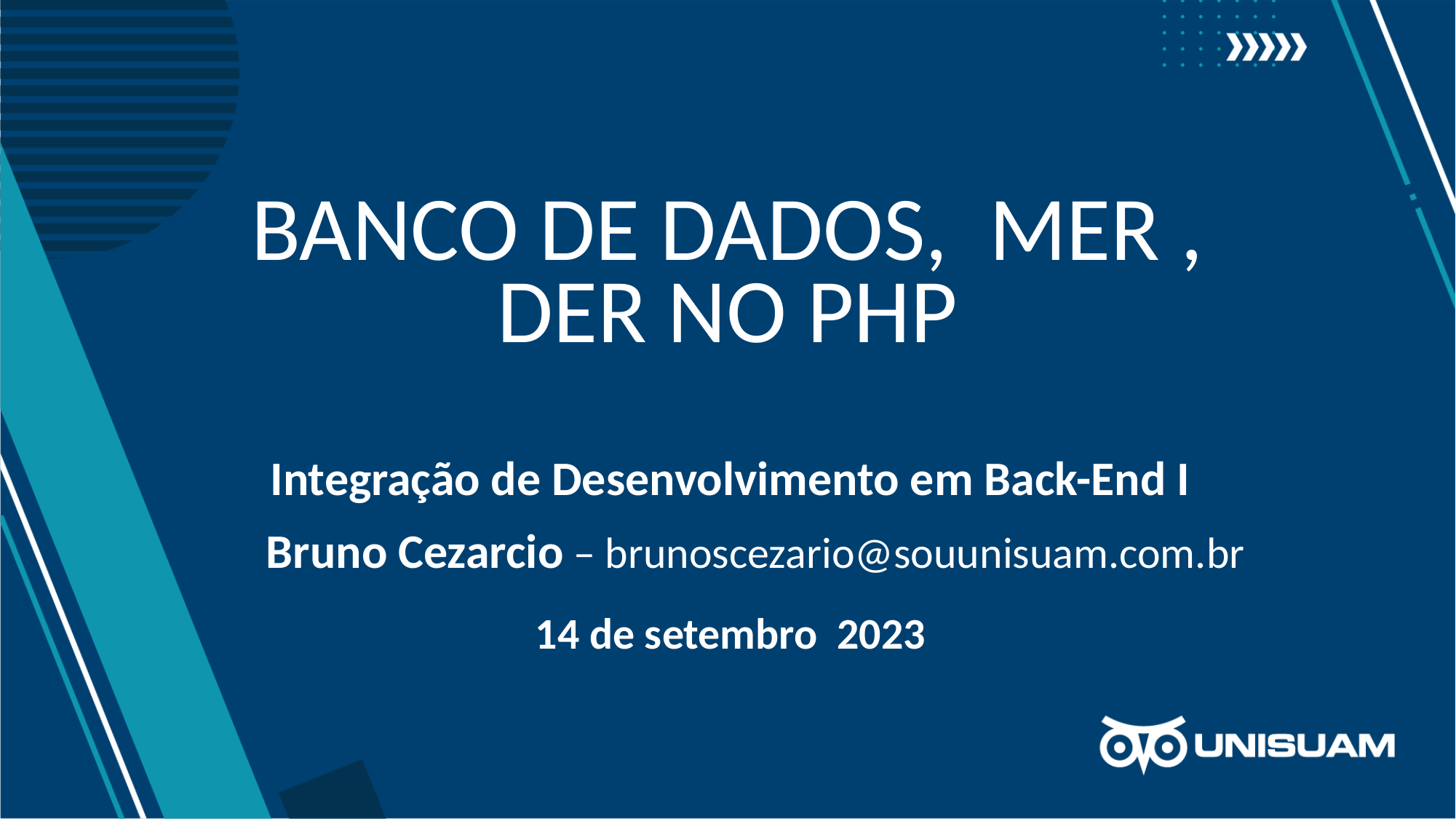

# Banco de dados,  mer , der no php
Integração de Desenvolvimento em Back-End I
Bruno Cezarcio – brunoscezario@souunisuam.com.br
14 de setembro  2023